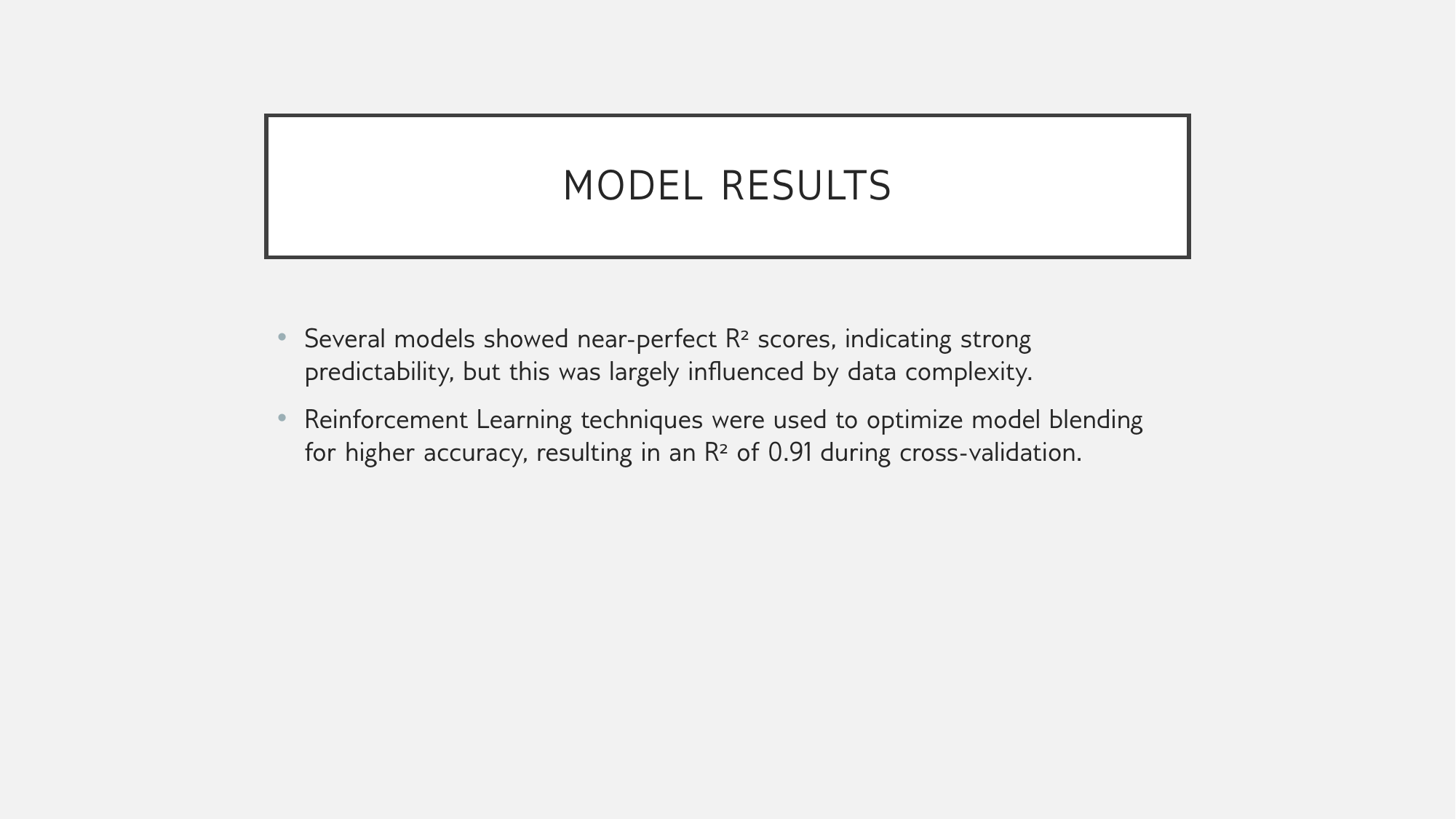

# Model Results
Several models showed near-perfect R² scores, indicating strong predictability, but this was largely influenced by data complexity.
Reinforcement Learning techniques were used to optimize model blending for higher accuracy, resulting in an R² of 0.91 during cross-validation.